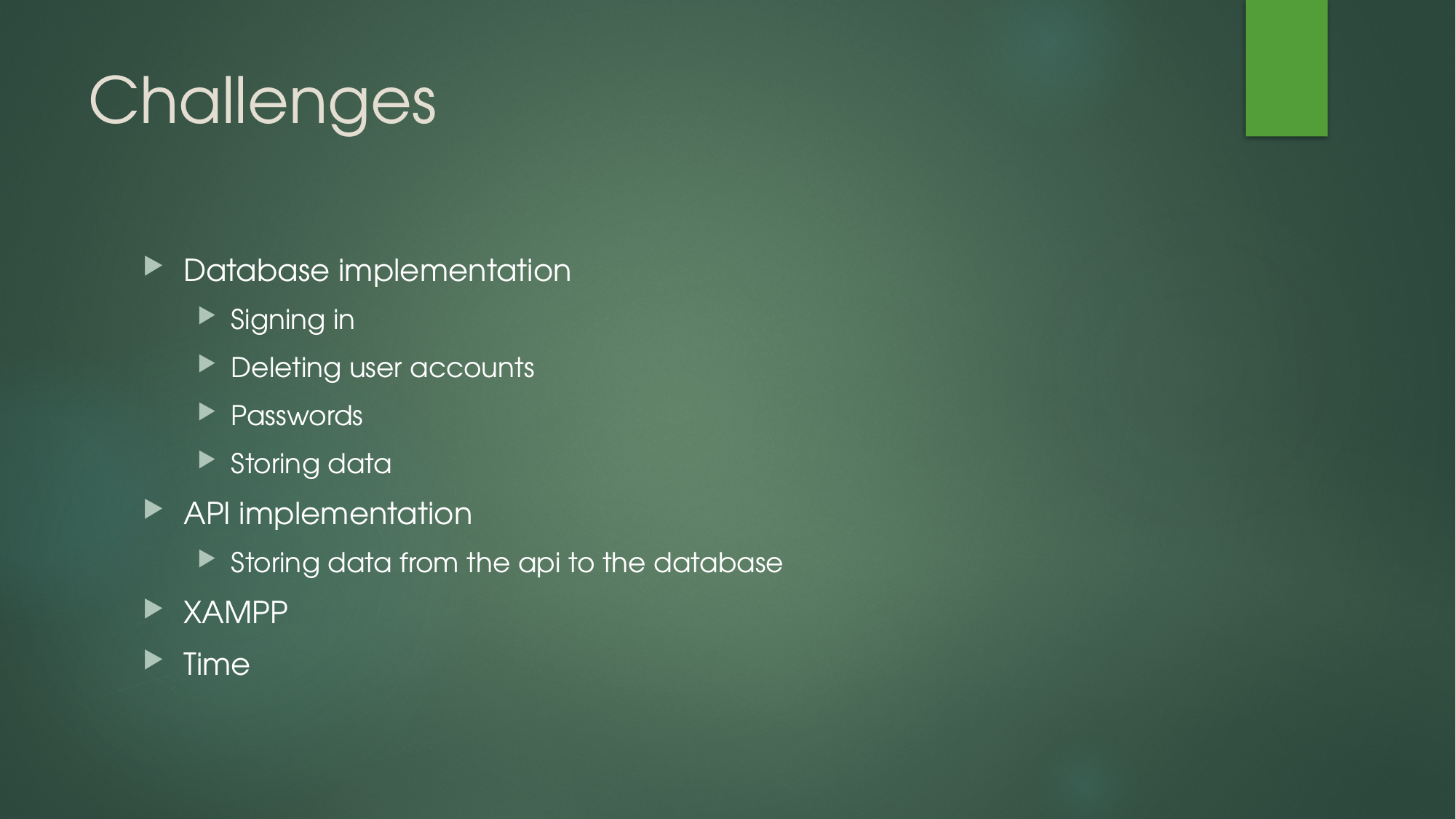

# Challenges
Database implementation
Signing in
Deleting user accounts
Passwords
Storing data
API implementation
Storing data from the api to the database
XAMPP
Time